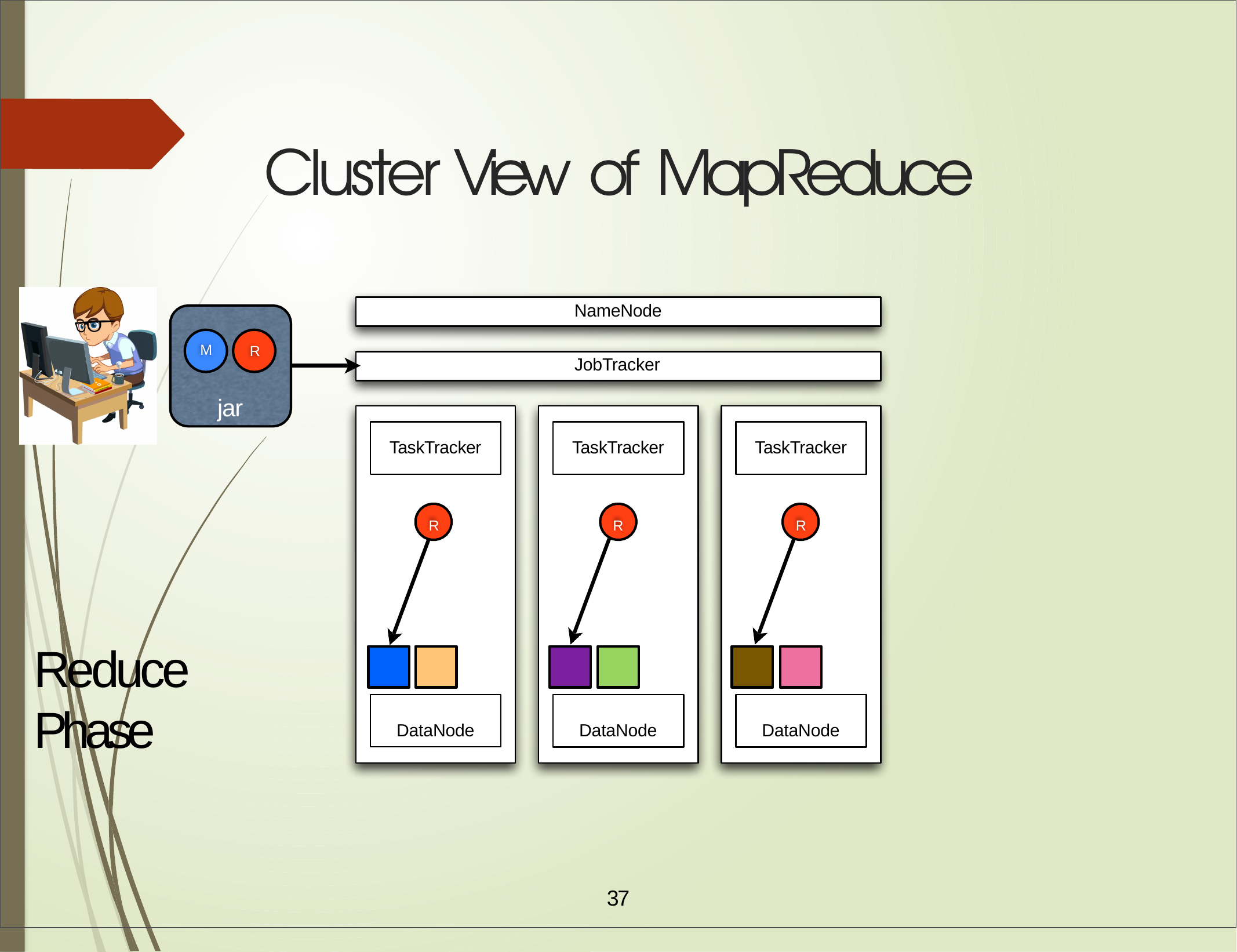

# Cluster View of  MapReduce

NameNode

M
R
JobTracker
jar

TaskTracker

R

DataNode

TaskTracker

R

DataNode

TaskTracker

R

DataNode

Reduce Phase

37